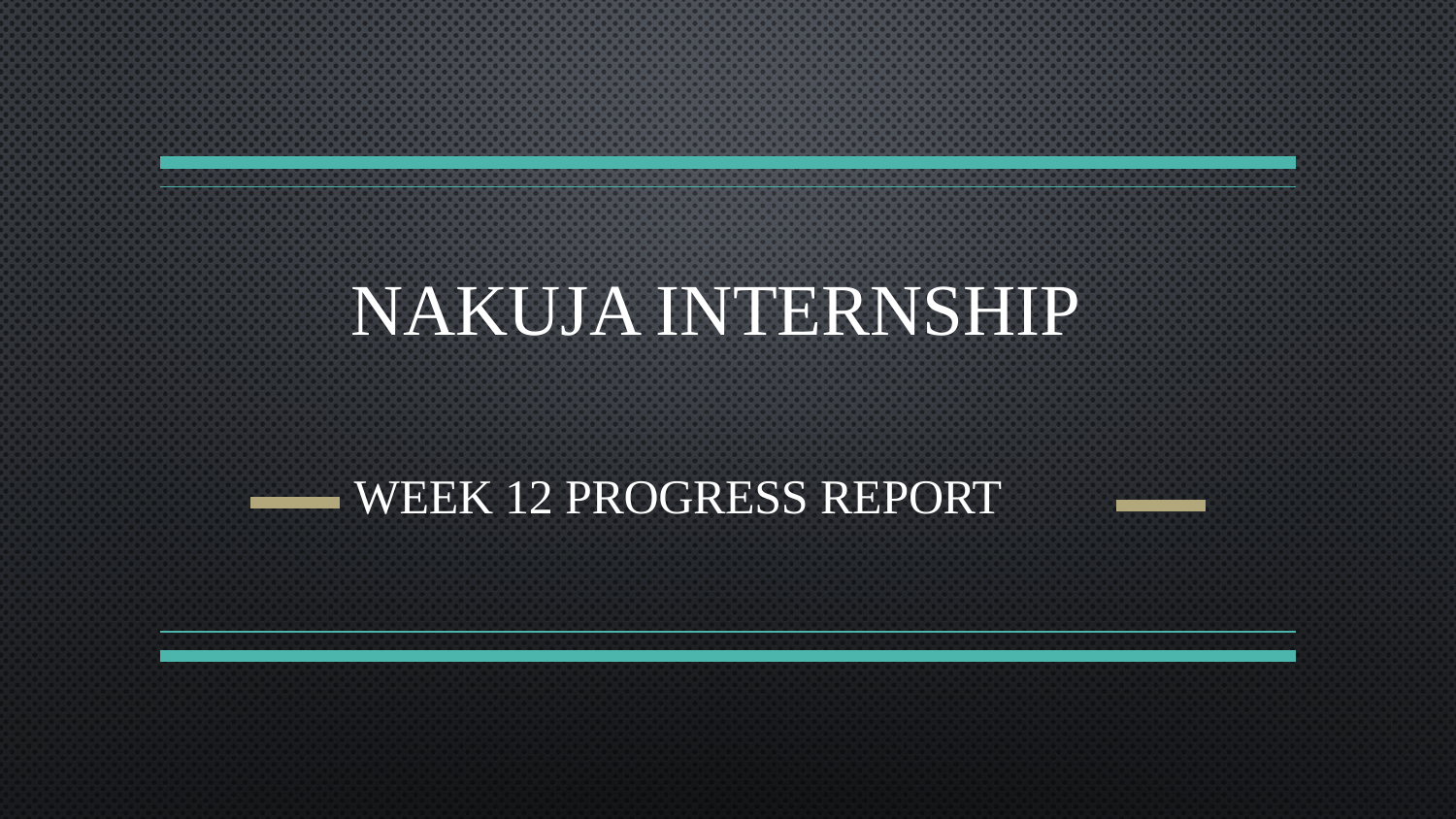

# Nakuja internship
WEEK 12 PROGRESS REPORT